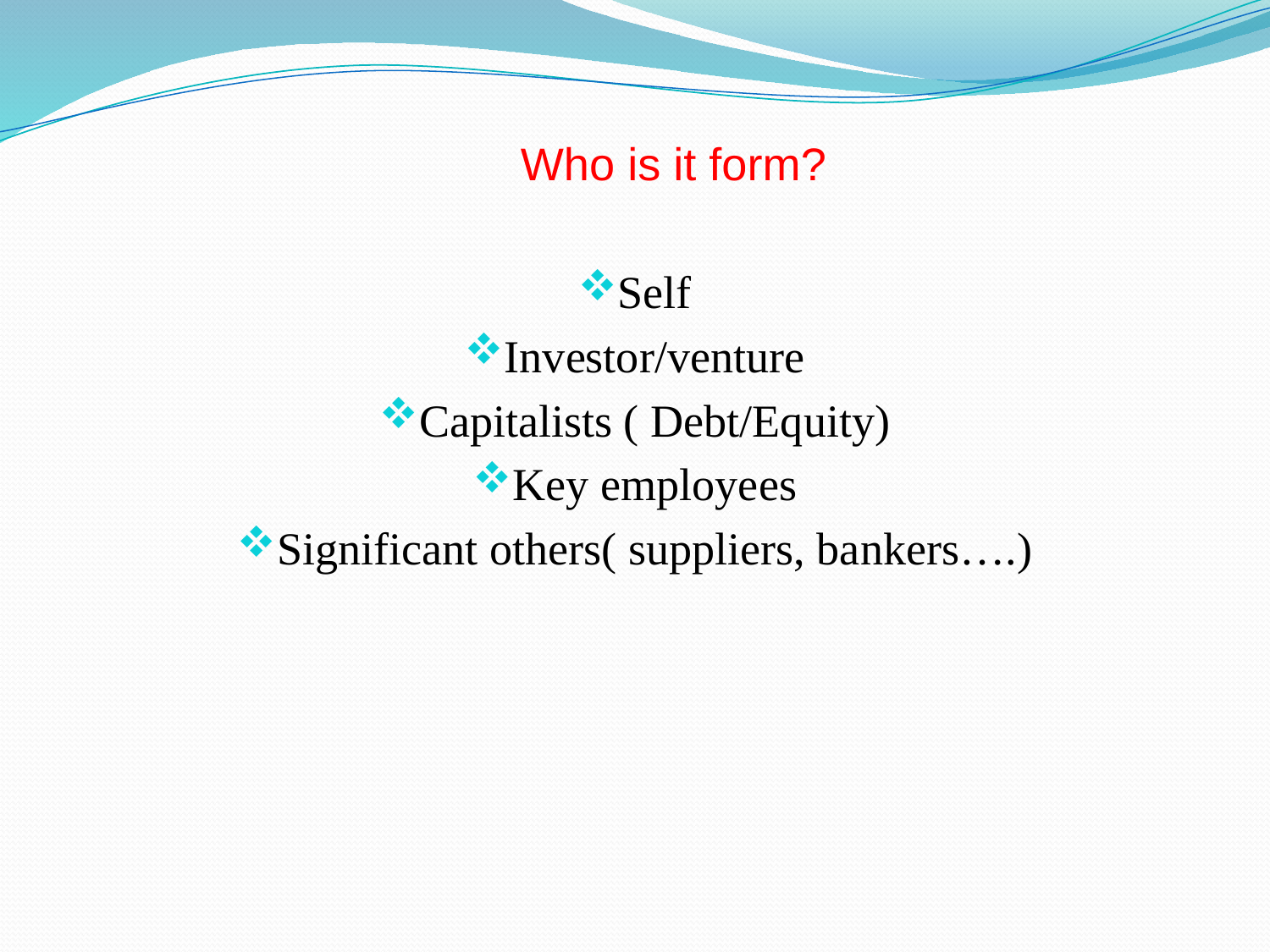

Who is it form?

Self
Investor/venture
Capitalists ( Debt/Equity)
Key employees
Significant others( suppliers, bankers….)